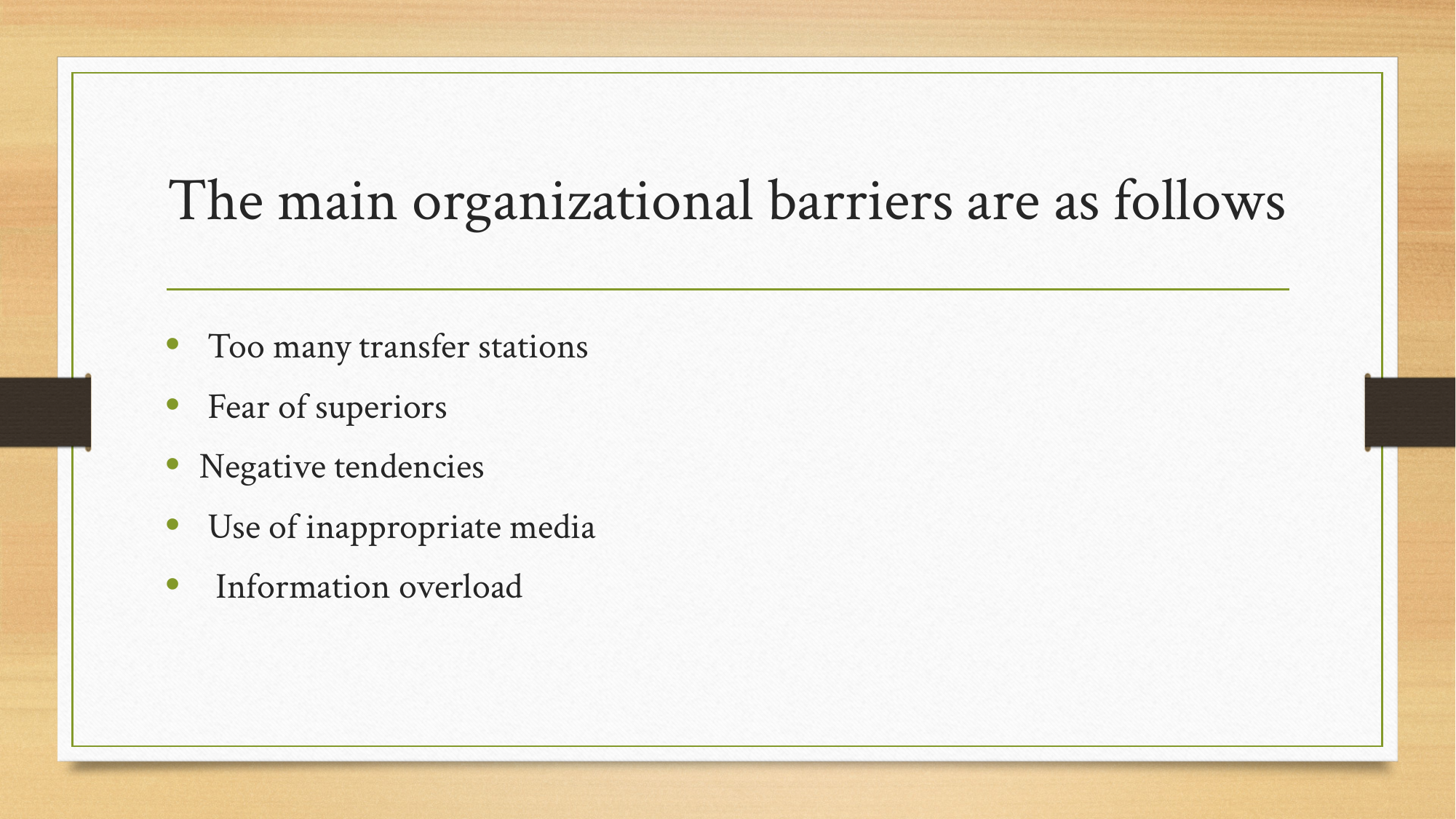

# The main organizational barriers are as follows

 Too many transfer stations
 Fear of superiors
Negative tendencies
 Use of inappropriate media
  Information overload